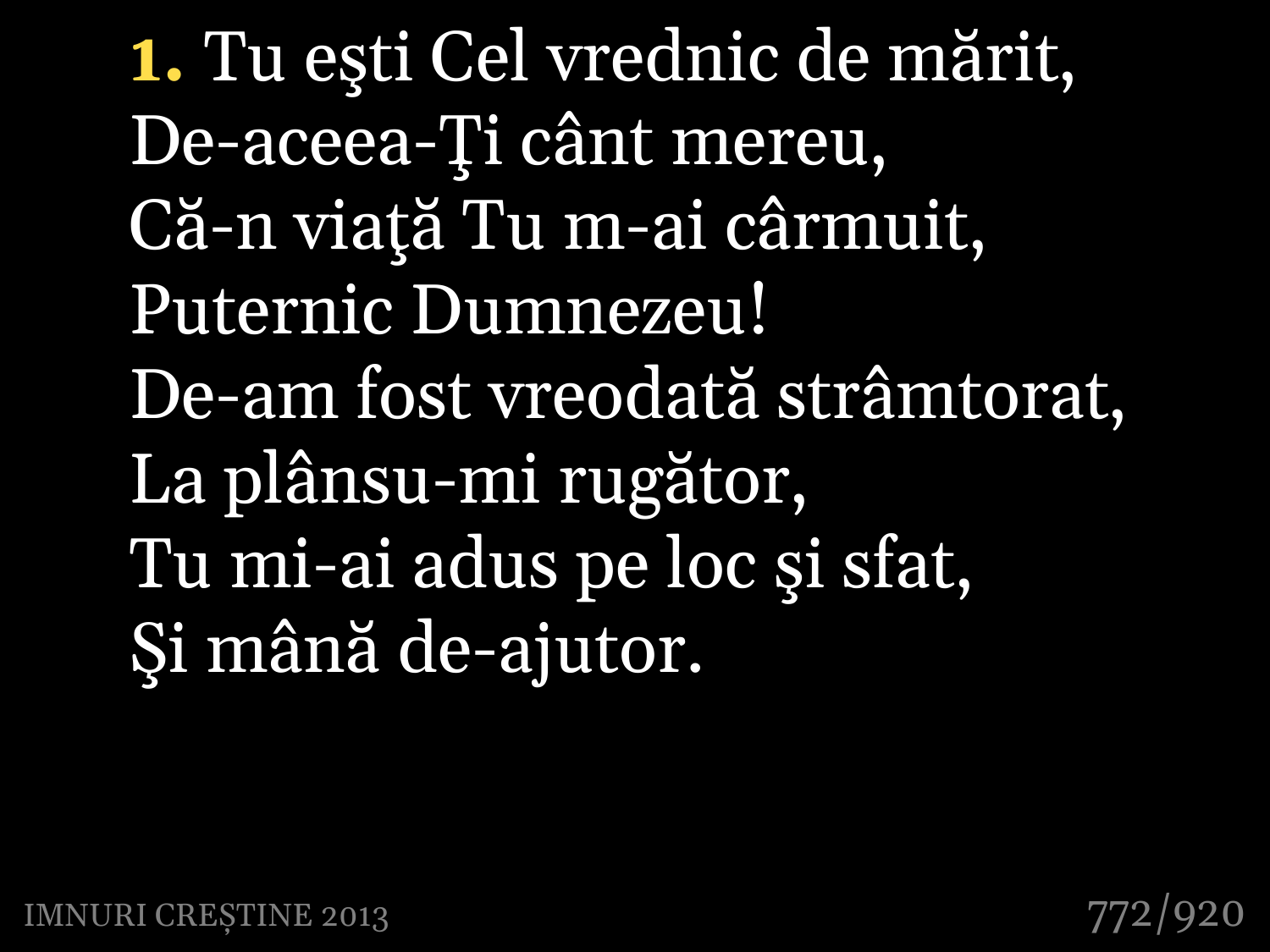

1. Tu eşti Cel vrednic de mărit,
De-aceea-Ţi cânt mereu,
Că-n viaţă Tu m-ai cârmuit,
Puternic Dumnezeu!
De-am fost vreodată strâmtorat,
La plânsu-mi rugător,
Tu mi-ai adus pe loc şi sfat,
Şi mână de-ajutor.
772/920
IMNURI CREȘTINE 2013